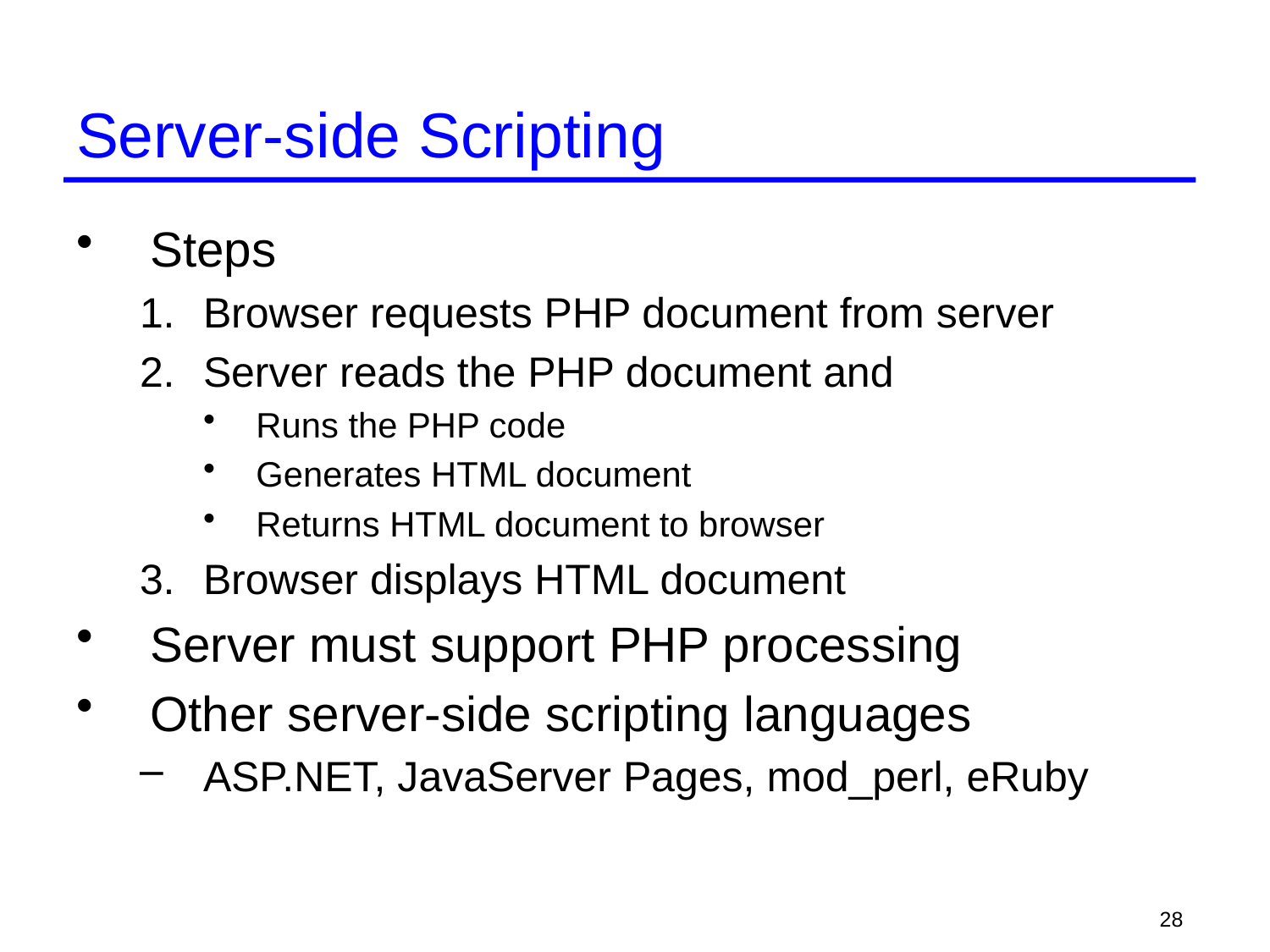

# Server-side Scripting
Steps
Browser requests PHP document from server
Server reads the PHP document and
Runs the PHP code
Generates HTML document
Returns HTML document to browser
Browser displays HTML document
Server must support PHP processing
Other server-side scripting languages
ASP.NET, JavaServer Pages, mod_perl, eRuby
28